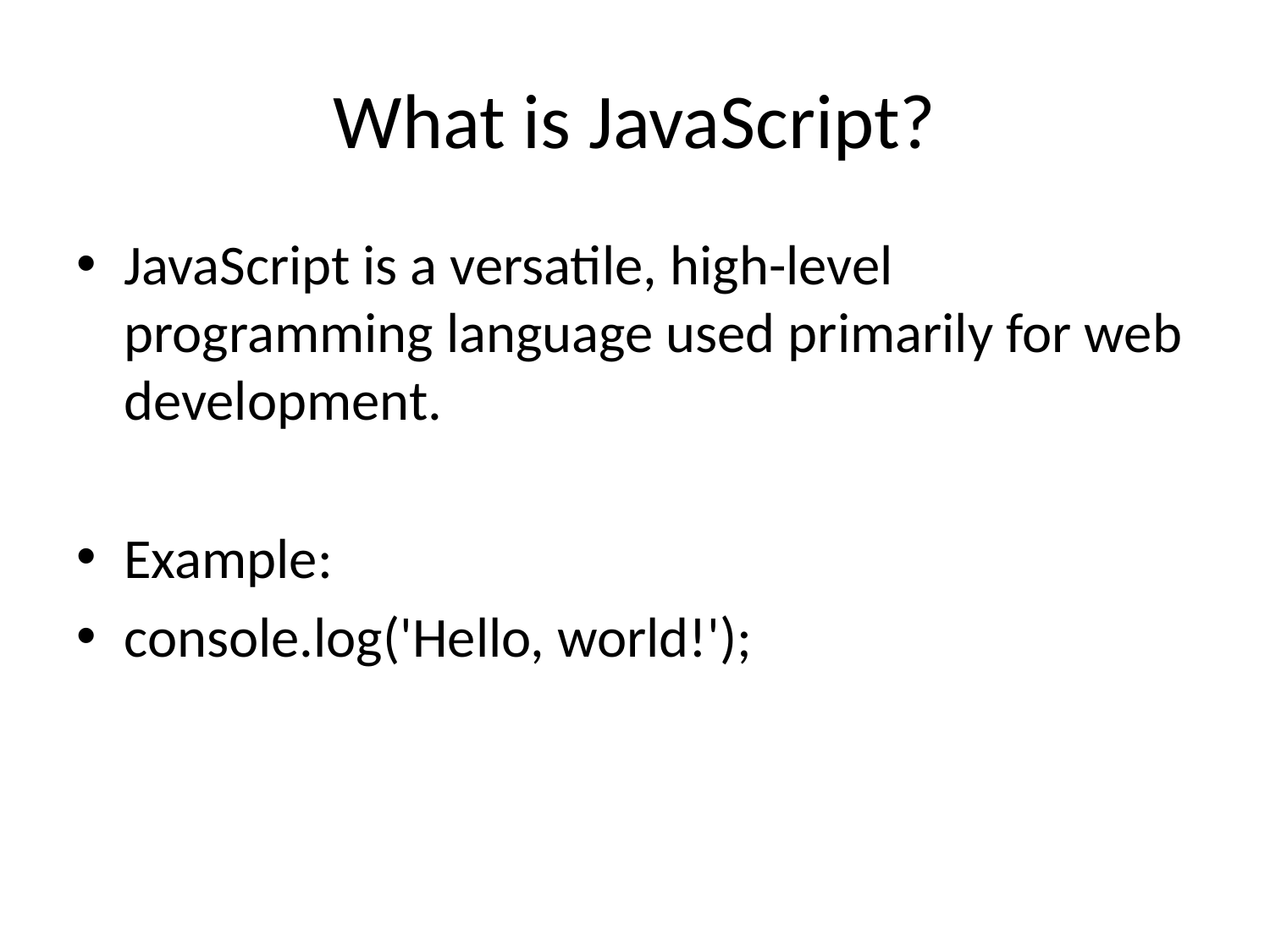

# What is JavaScript?
JavaScript is a versatile, high-level programming language used primarily for web development.

Example:
console.log('Hello, world!');